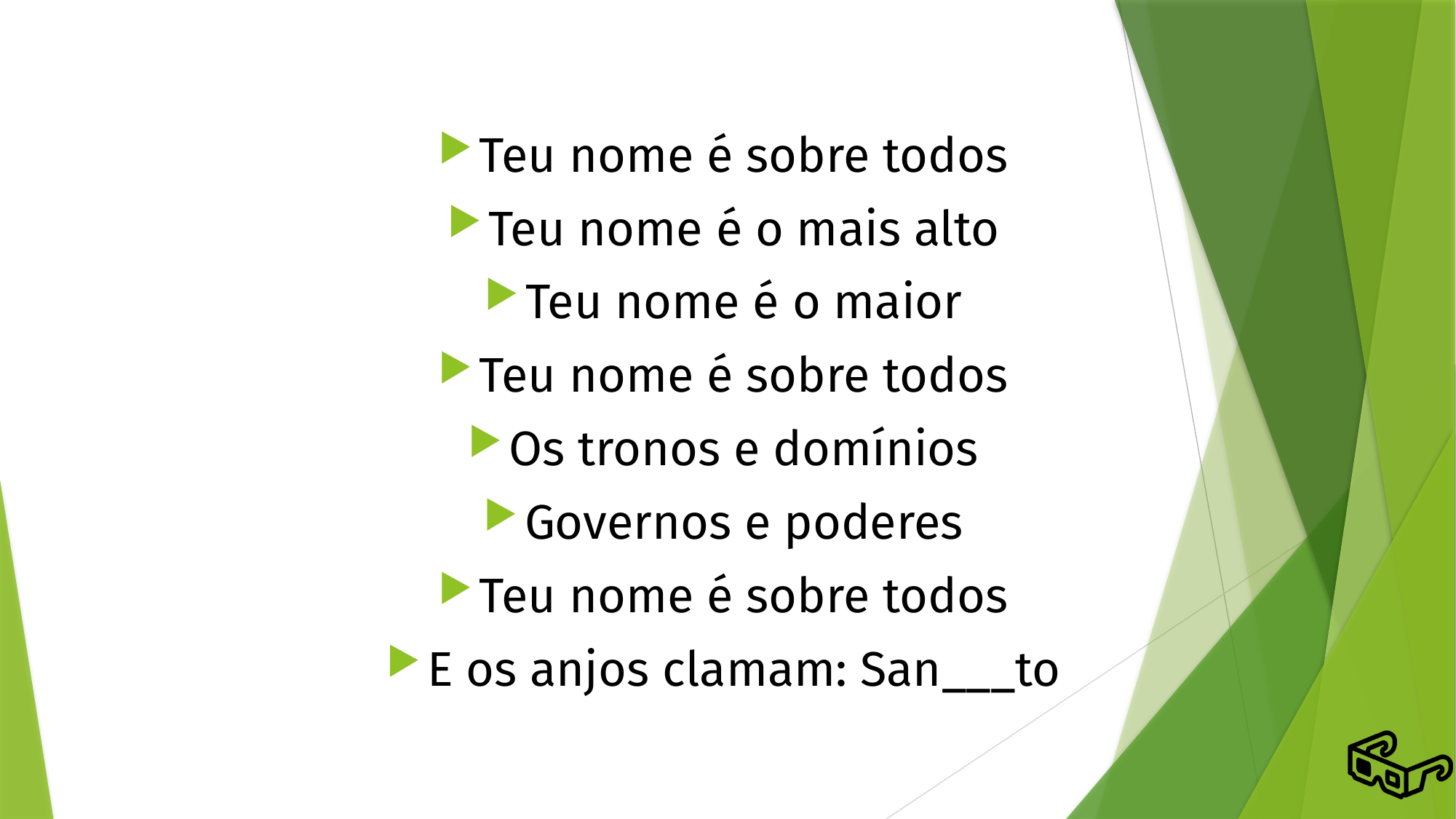

# Teu nome é sobre todos
Teu nome é o mais alto
Teu nome é o maior
Teu nome é sobre todos
Os tronos e domínios
Governos e poderes
Teu nome é sobre todos
E os anjos clamam: San___to